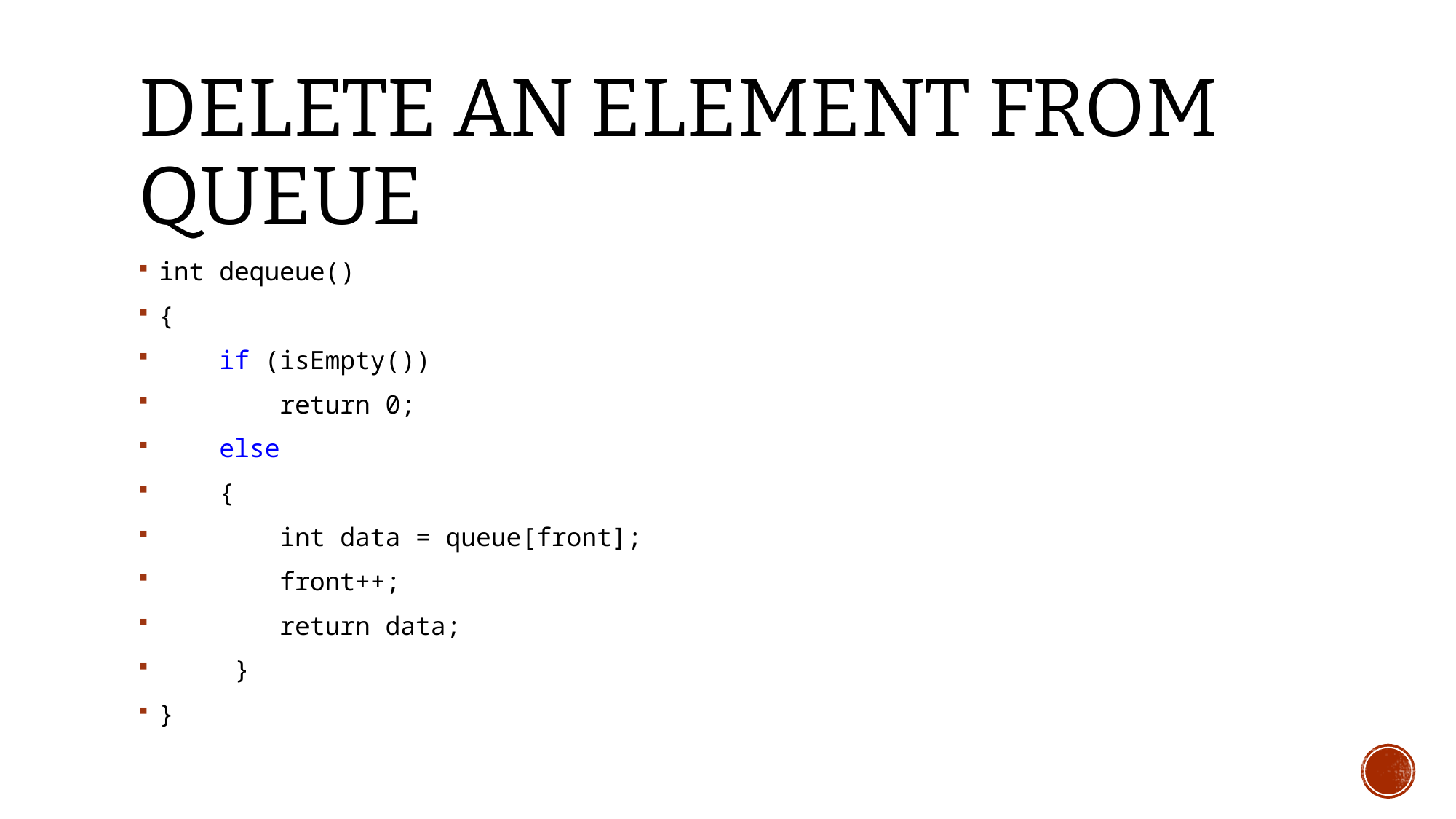

# Delete an element from Queue
int dequeue()
{
    if (isEmpty())
        return 0;
    else
    {
        int data = queue[front];
        front++;
        return data;
     }
}